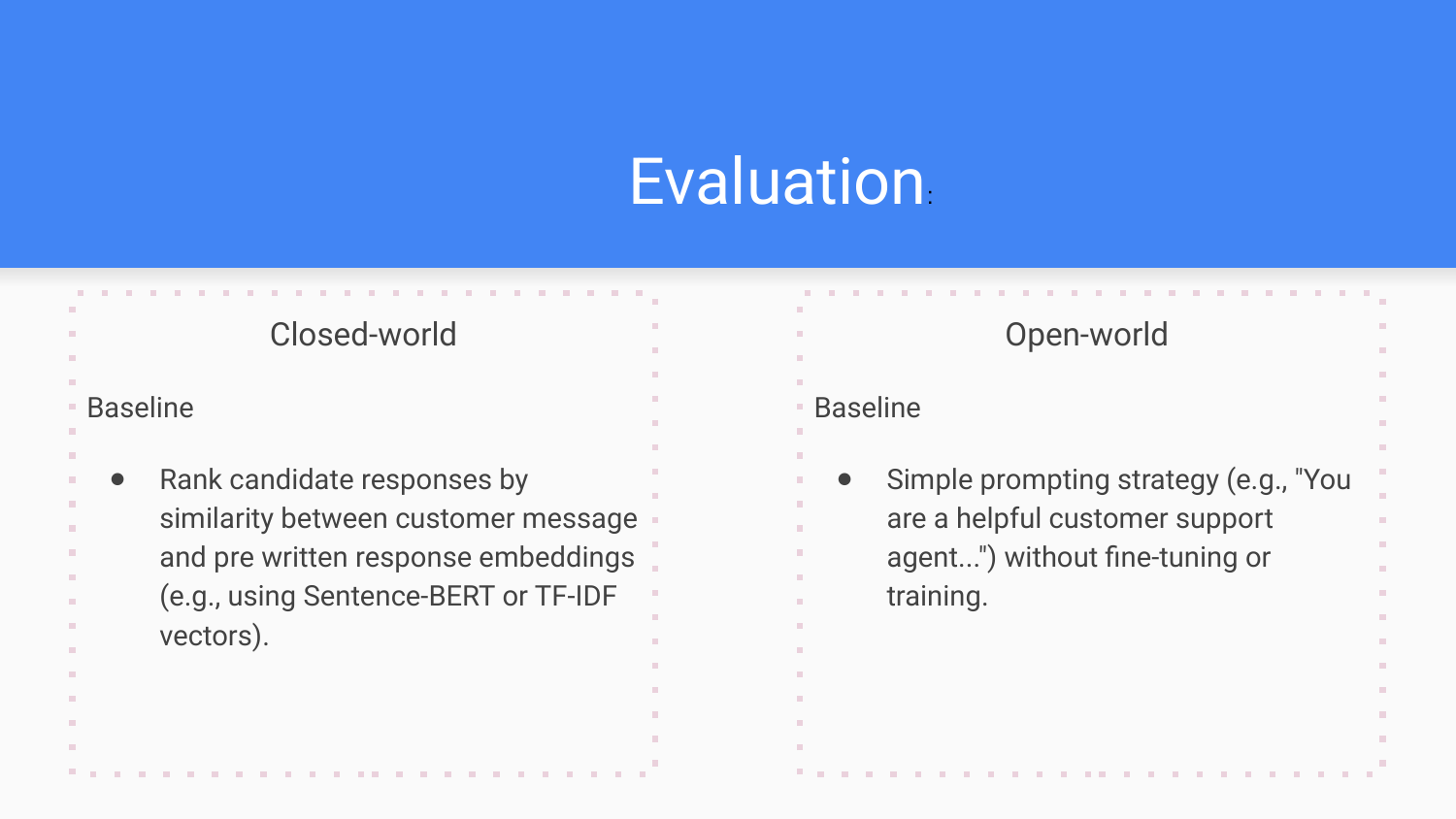

# Evaluation:
Closed-world
Baseline
Rank candidate responses by similarity between customer message and pre written response embeddings (e.g., using Sentence-BERT or TF-IDF vectors).
Open-world
Baseline
Simple prompting strategy (e.g., "You are a helpful customer support agent...") without fine-tuning or training.